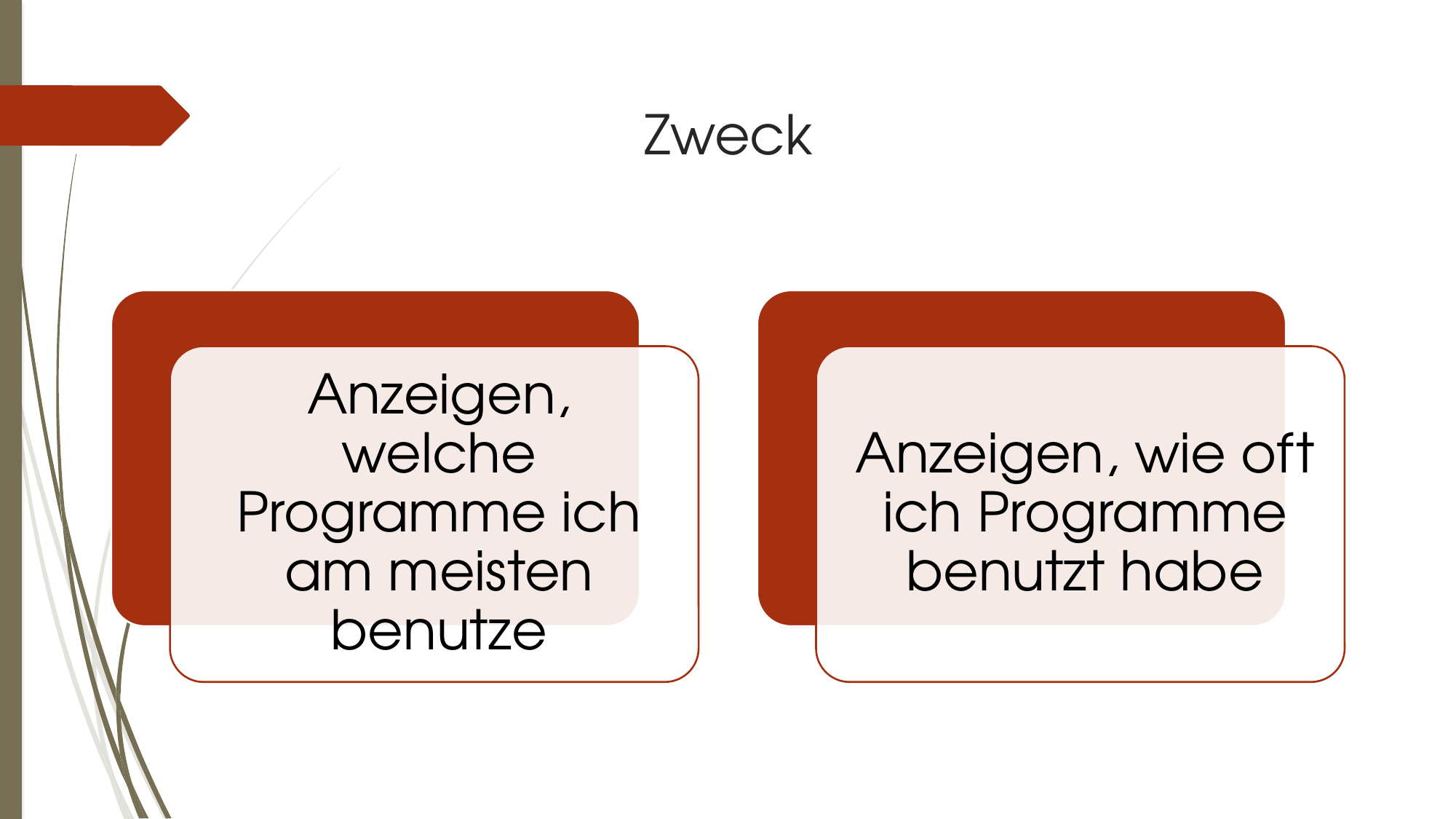

# Zweck
Anzeigen, welche Programme ich am meisten benutze
Anzeigen, wie oft ich Programme benutzt habe